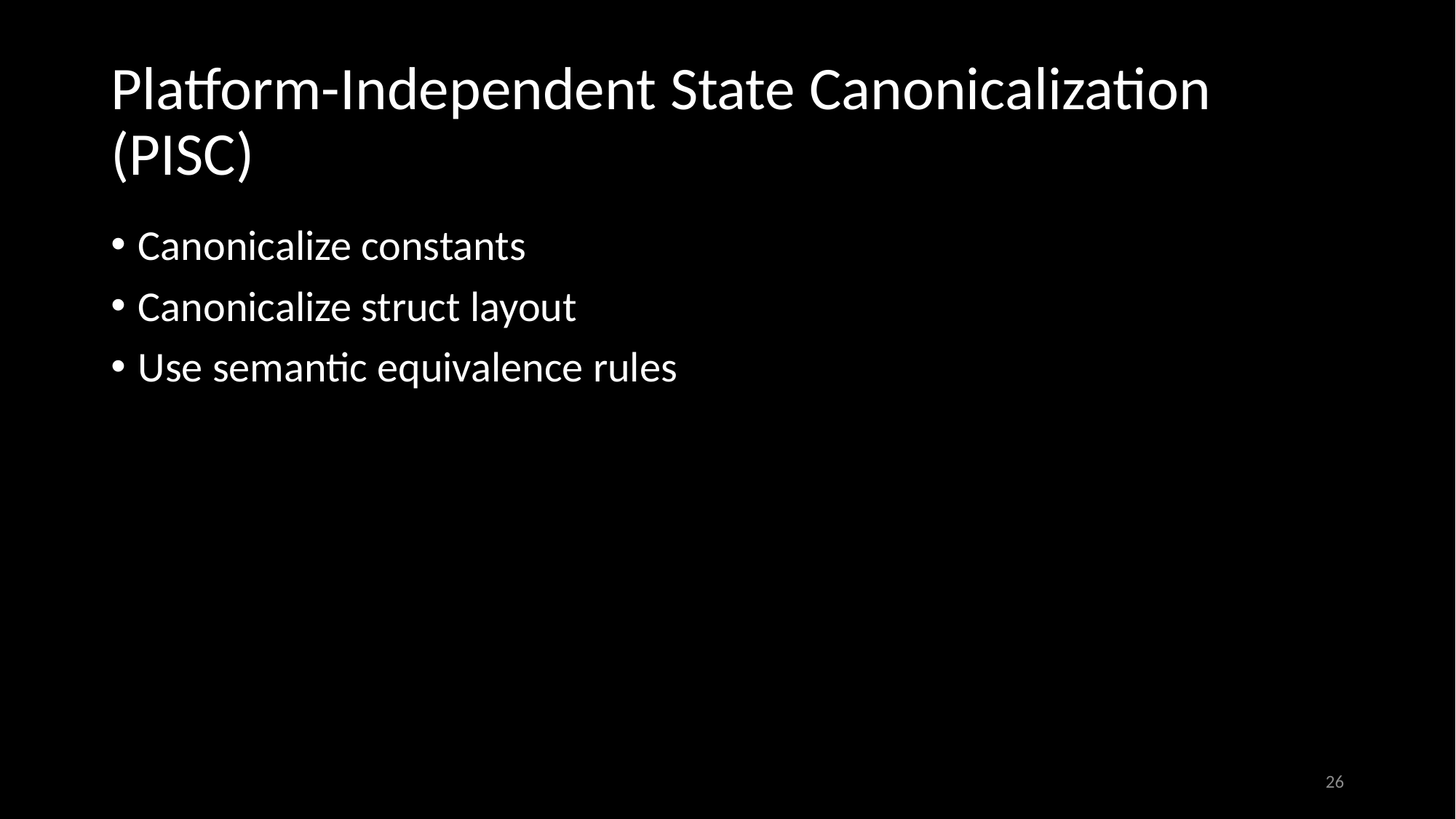

# Platform-Independent State Canonicalization (PISC)
Canonicalize constants
Canonicalize struct layout
Use semantic equivalence rules

26